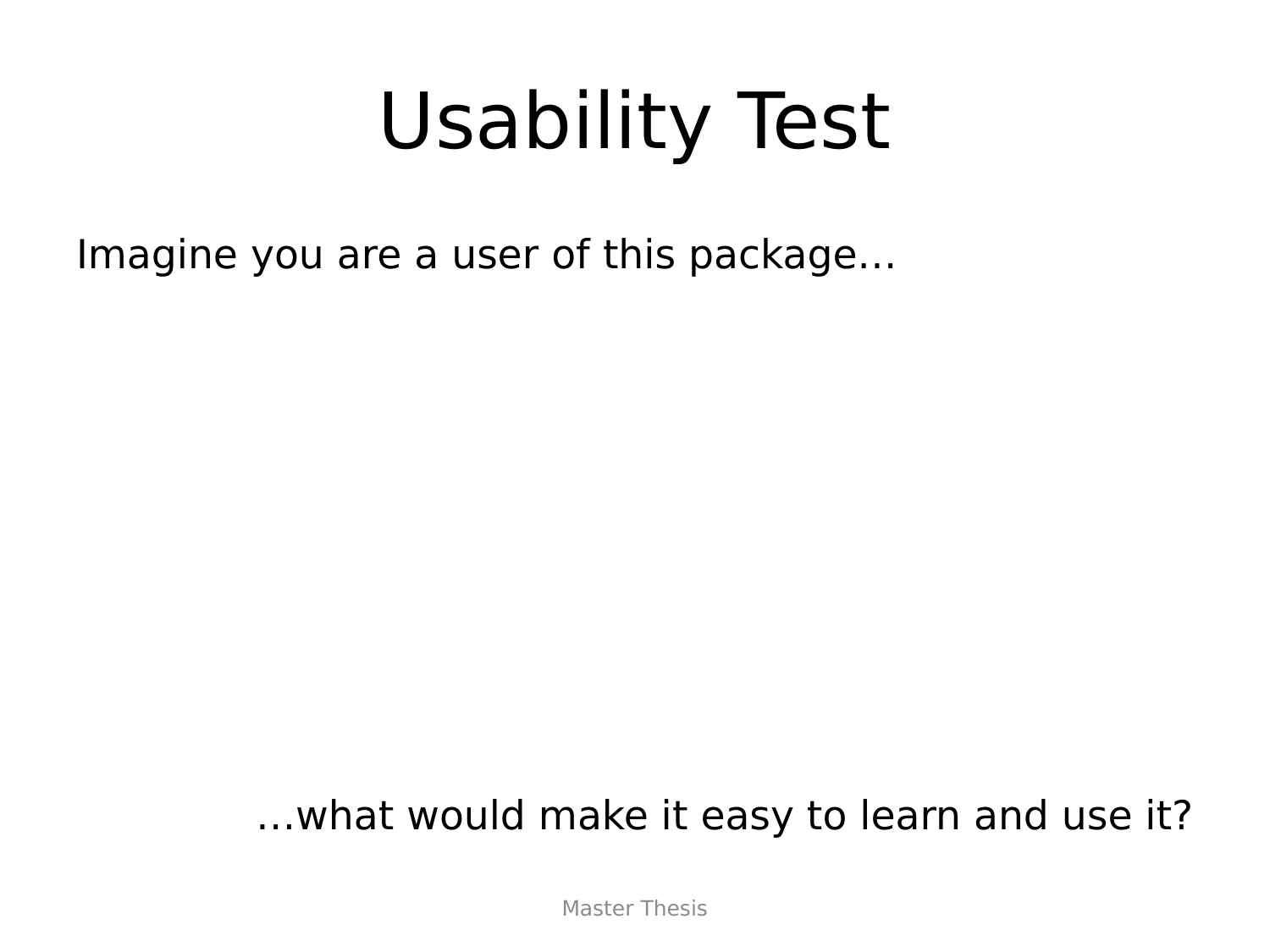

# Usability Test
Imagine you are a user of this package…

…what would make it easy to learn and use it?
Master Thesis